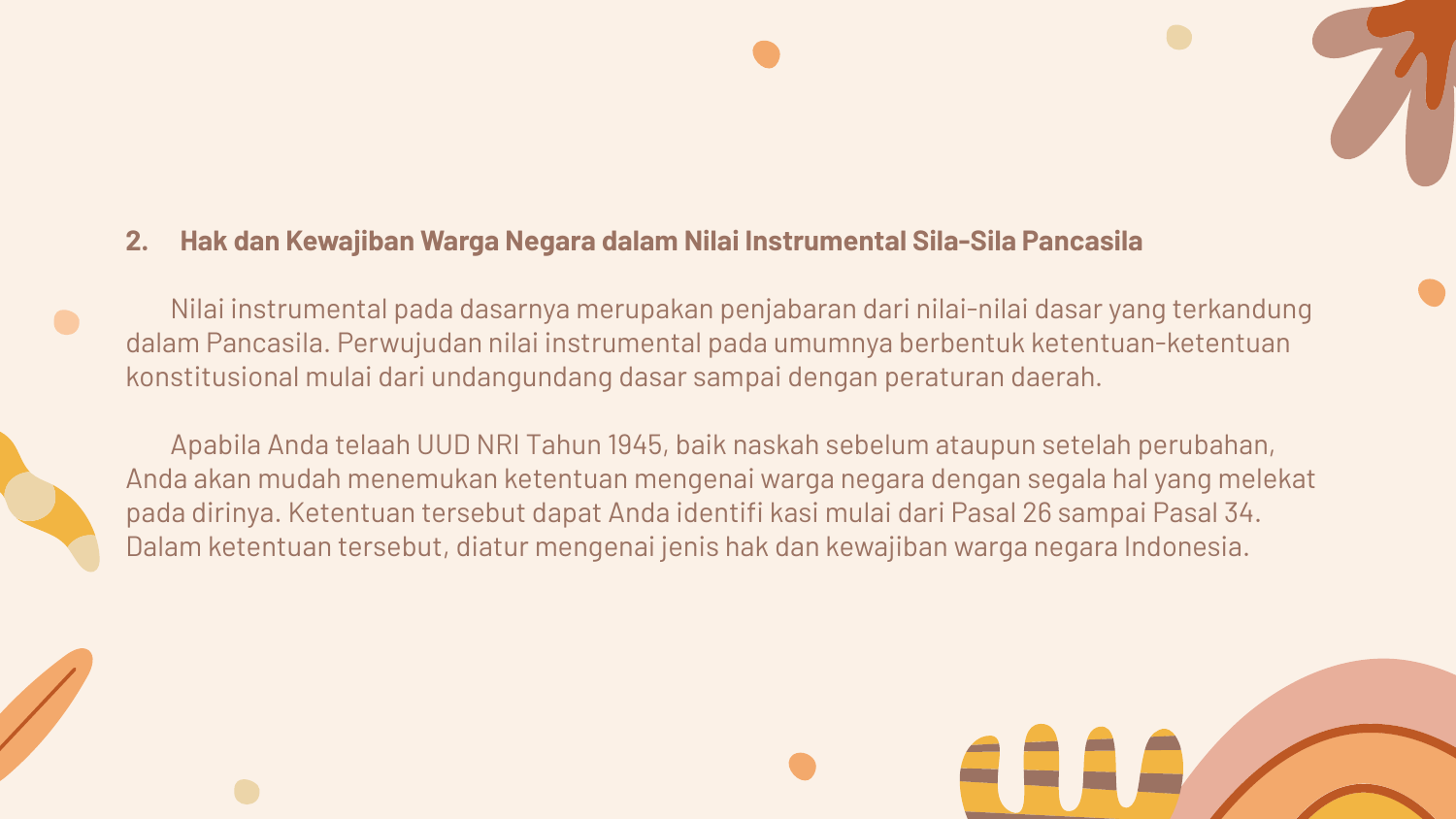

Hak dan Kewajiban Warga Negara dalam Nilai Instrumental Sila-Sila Pancasila

        Nilai instrumental pada dasarnya merupakan penjabaran dari nilai-nilai dasar yang terkandung dalam Pancasila. Perwujudan nilai instrumental pada umumnya berbentuk ketentuan-ketentuan konstitusional mulai dari undangundang dasar sampai dengan peraturan daerah.

        Apabila Anda telaah UUD NRI Tahun 1945, baik naskah sebelum ataupun setelah perubahan, Anda akan mudah menemukan ketentuan mengenai warga negara dengan segala hal yang melekat pada dirinya. Ketentuan tersebut dapat Anda identifi kasi mulai dari Pasal 26 sampai Pasal 34. Dalam ketentuan tersebut, diatur mengenai jenis hak dan kewajiban warga negara Indonesia.